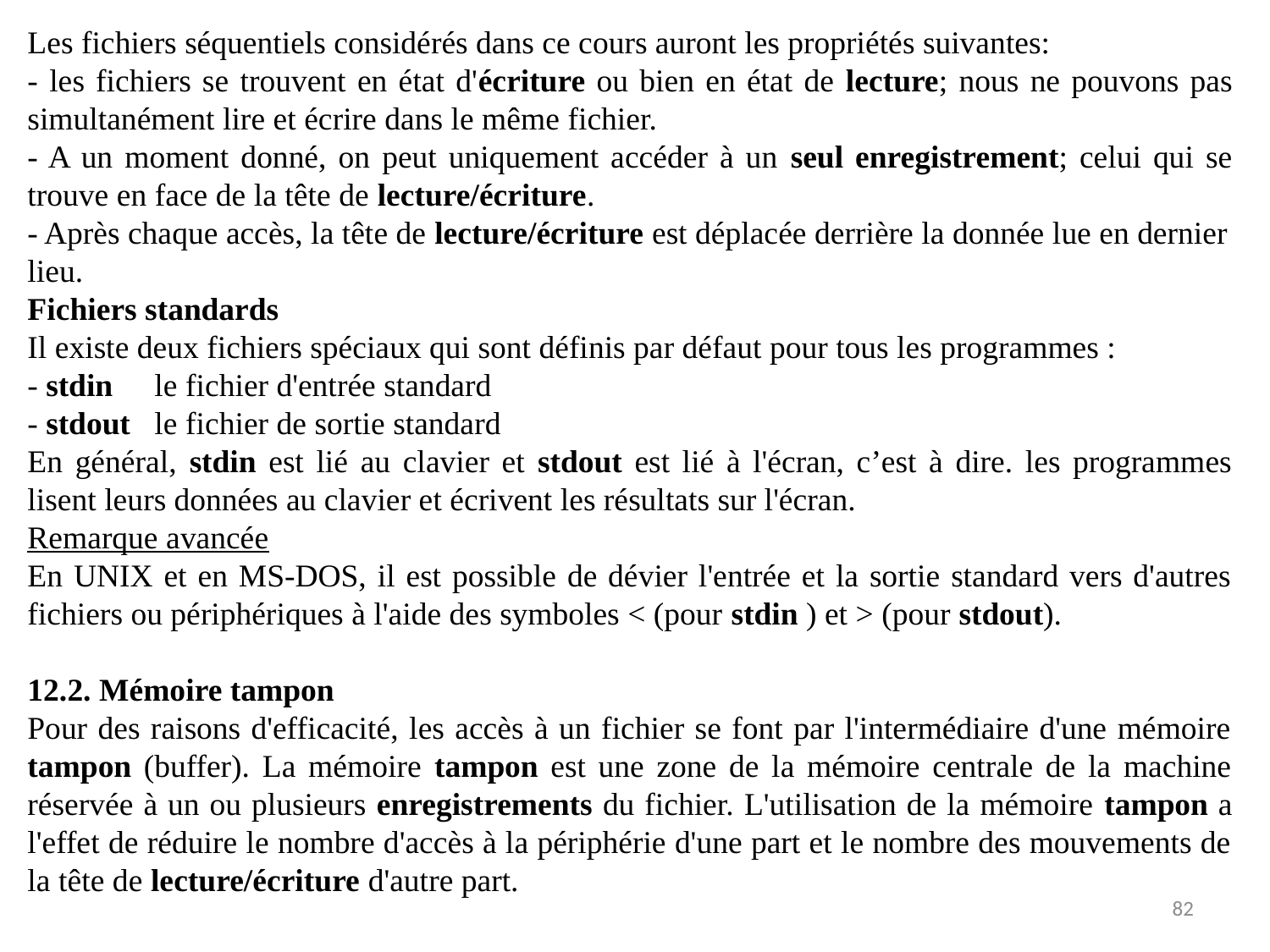

Les fichiers séquentiels considérés dans ce cours auront les propriétés suivantes:
- les fichiers se trouvent en état d'écriture ou bien en état de lecture; nous ne pouvons pas simultanément lire et écrire dans le même fichier.
- A un moment donné, on peut uniquement accéder à un seul enregistrement; celui qui se trouve en face de la tête de lecture/écriture.
- Après chaque accès, la tête de lecture/écriture est déplacée derrière la donnée lue en dernier lieu.
Fichiers standards
Il existe deux fichiers spéciaux qui sont définis par défaut pour tous les programmes :
- stdin	le fichier d'entrée standard
- stdout	le fichier de sortie standard
En général, stdin est lié au clavier et stdout est lié à l'écran, c’est à dire. les programmes lisent leurs données au clavier et écrivent les résultats sur l'écran.
Remarque avancée
En UNIX et en MS-DOS, il est possible de dévier l'entrée et la sortie standard vers d'autres fichiers ou périphériques à l'aide des symboles < (pour stdin ) et > (pour stdout).

12.2. Mémoire tampon
Pour des raisons d'efficacité, les accès à un fichier se font par l'intermédiaire d'une mémoire tampon (buffer). La mémoire tampon est une zone de la mémoire centrale de la machine réservée à un ou plusieurs enregistrements du fichier. L'utilisation de la mémoire tampon a l'effet de réduire le nombre d'accès à la périphérie d'une part et le nombre des mouvements de la tête de lecture/écriture d'autre part.
82